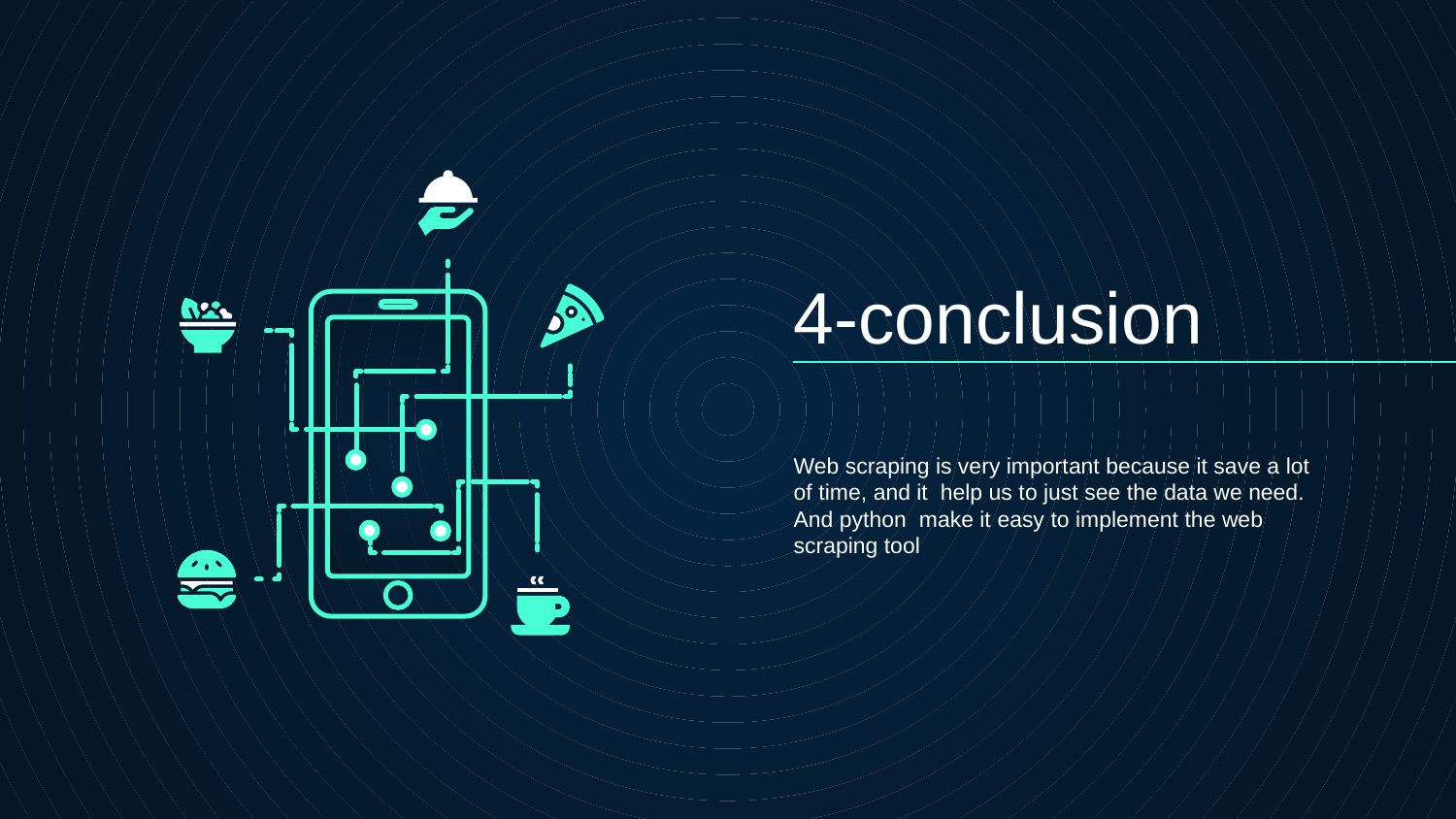

# 4-conclusion

Web scraping is very important because it save a lot of time, and it  help us to just see the data we need.
And python  make it easy to implement the web scraping tool